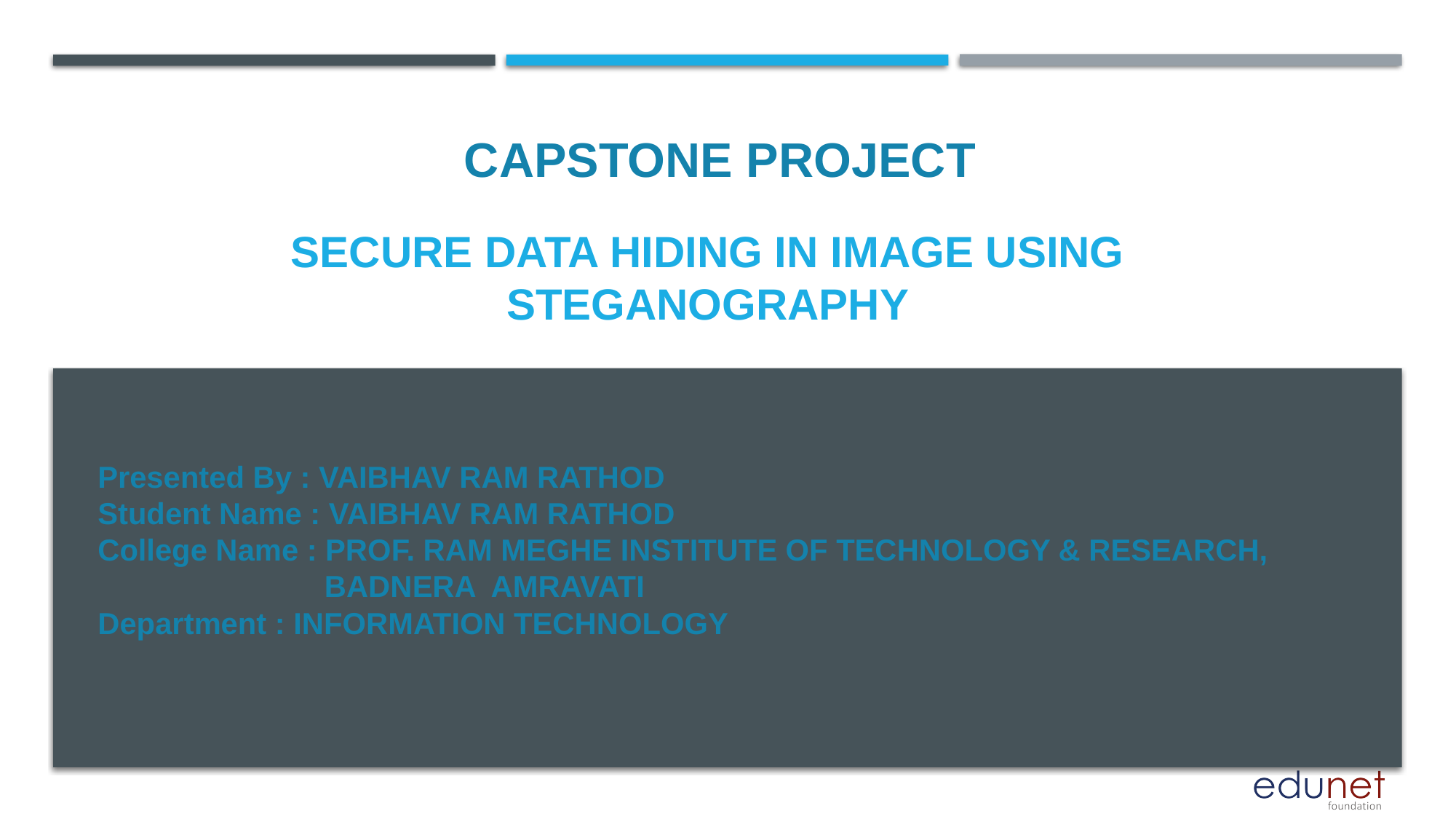

CAPSTONE PROJECT
# Secure Data Hiding in Image Using Steganography
Presented By : VAIBHAV RAM RATHOD
Student Name : VAIBHAV RAM RATHOD
College Name : PROF. RAM MEGHE INSTITUTE OF TECHNOLOGY & RESEARCH, 			 BADNERA  AMRAVATI
Department : INFORMATION TECHNOLOGY